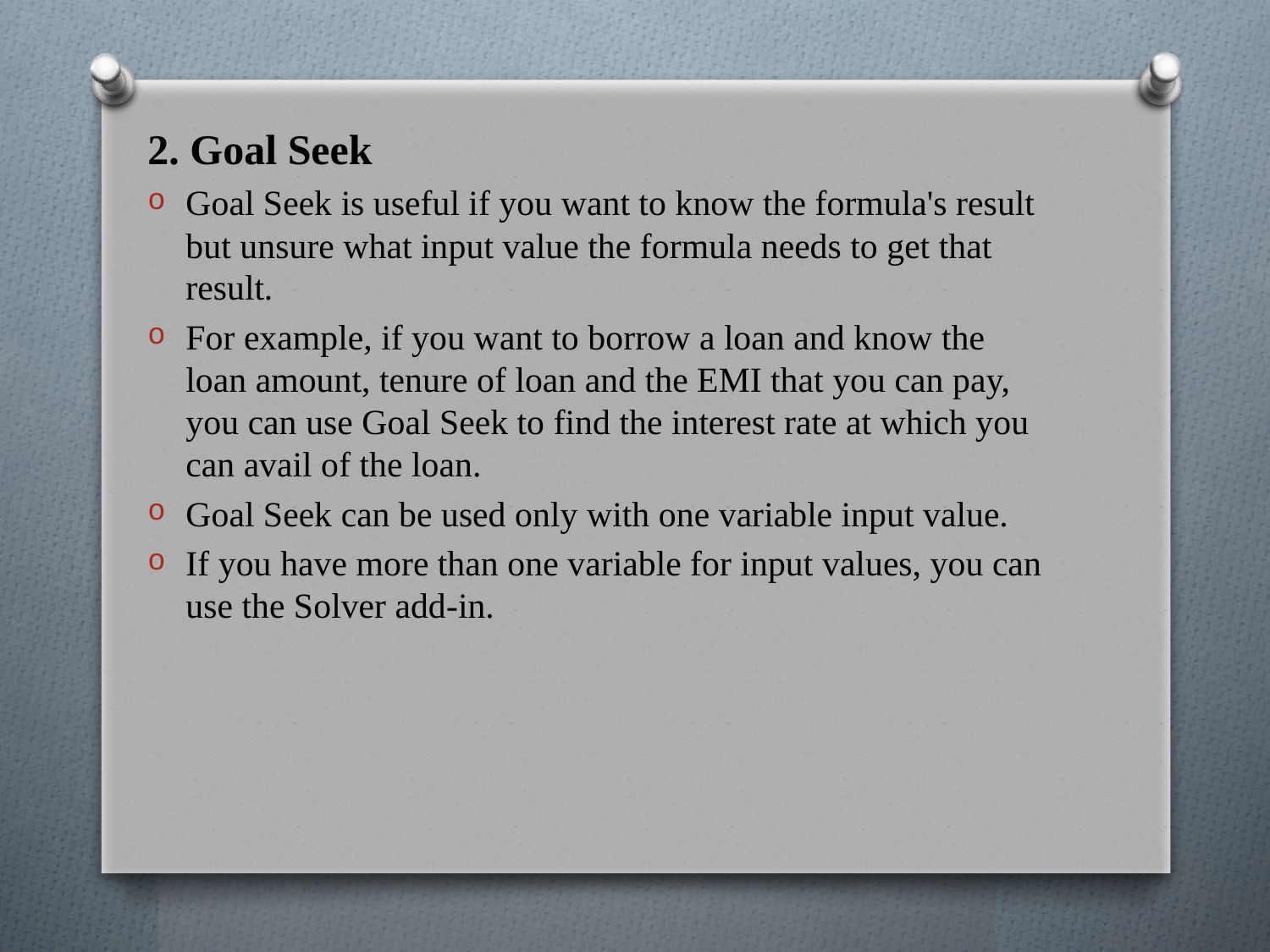

2. Goal Seek
Goal Seek is useful if you want to know the formula's result but unsure what input value the formula needs to get that result.
For example, if you want to borrow a loan and know the loan amount, tenure of loan and the EMI that you can pay, you can use Goal Seek to find the interest rate at which you can avail of the loan.
Goal Seek can be used only with one variable input value.
If you have more than one variable for input values, you can use the Solver add-in.